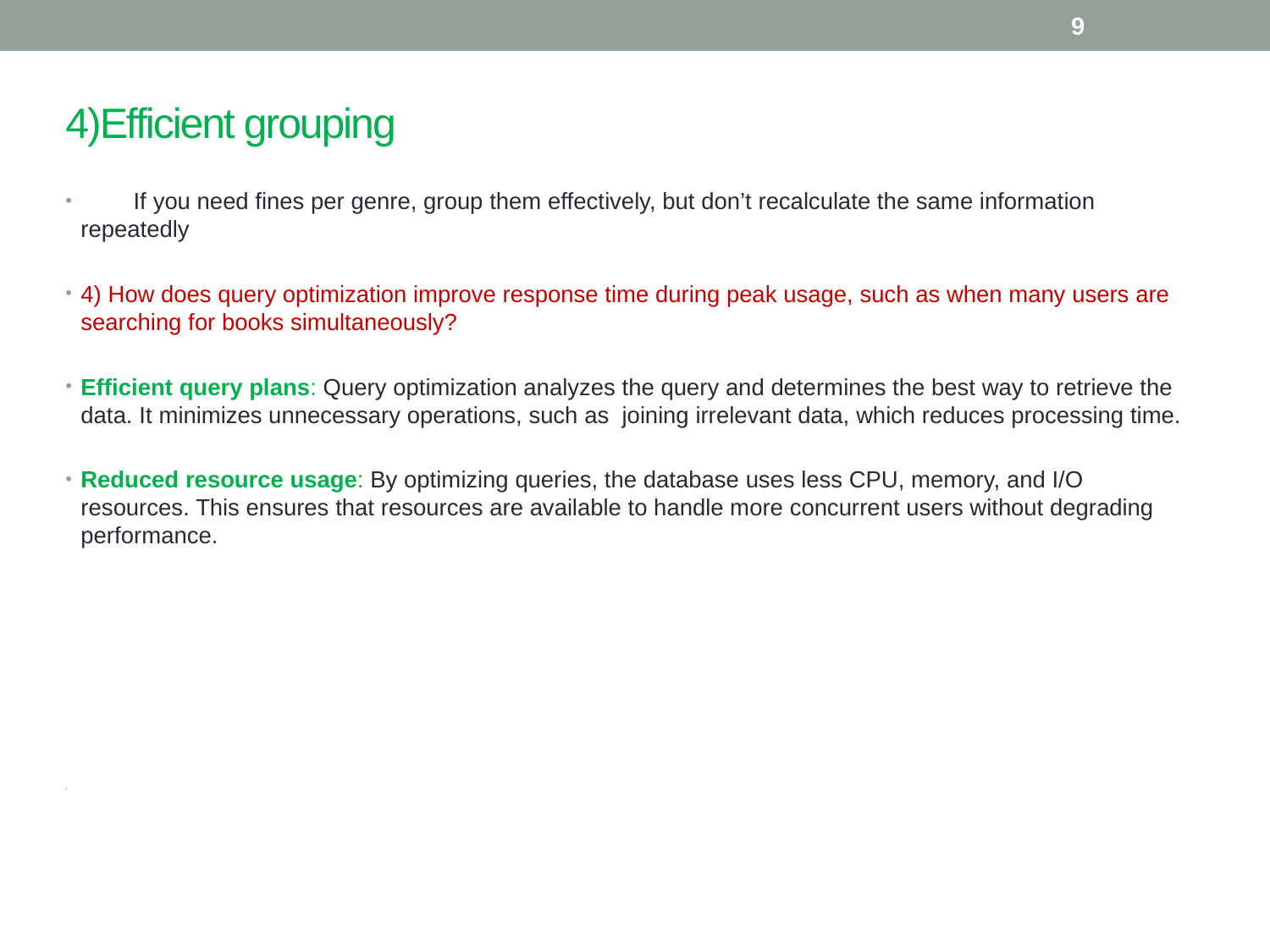

9
# 4)Efficient grouping
        If you need fines per genre, group them effectively, but don’t recalculate the same information repeatedly

4) How does query optimization improve response time during peak usage, such as when many users are searching for books simultaneously?

Efficient query plans: Query optimization analyzes the query and determines the best way to retrieve the data. It minimizes unnecessary operations, such as  joining irrelevant data, which reduces processing time.

Reduced resource usage: By optimizing queries, the database uses less CPU, memory, and I/O resources. This ensures that resources are available to handle more concurrent users without degrading performance.